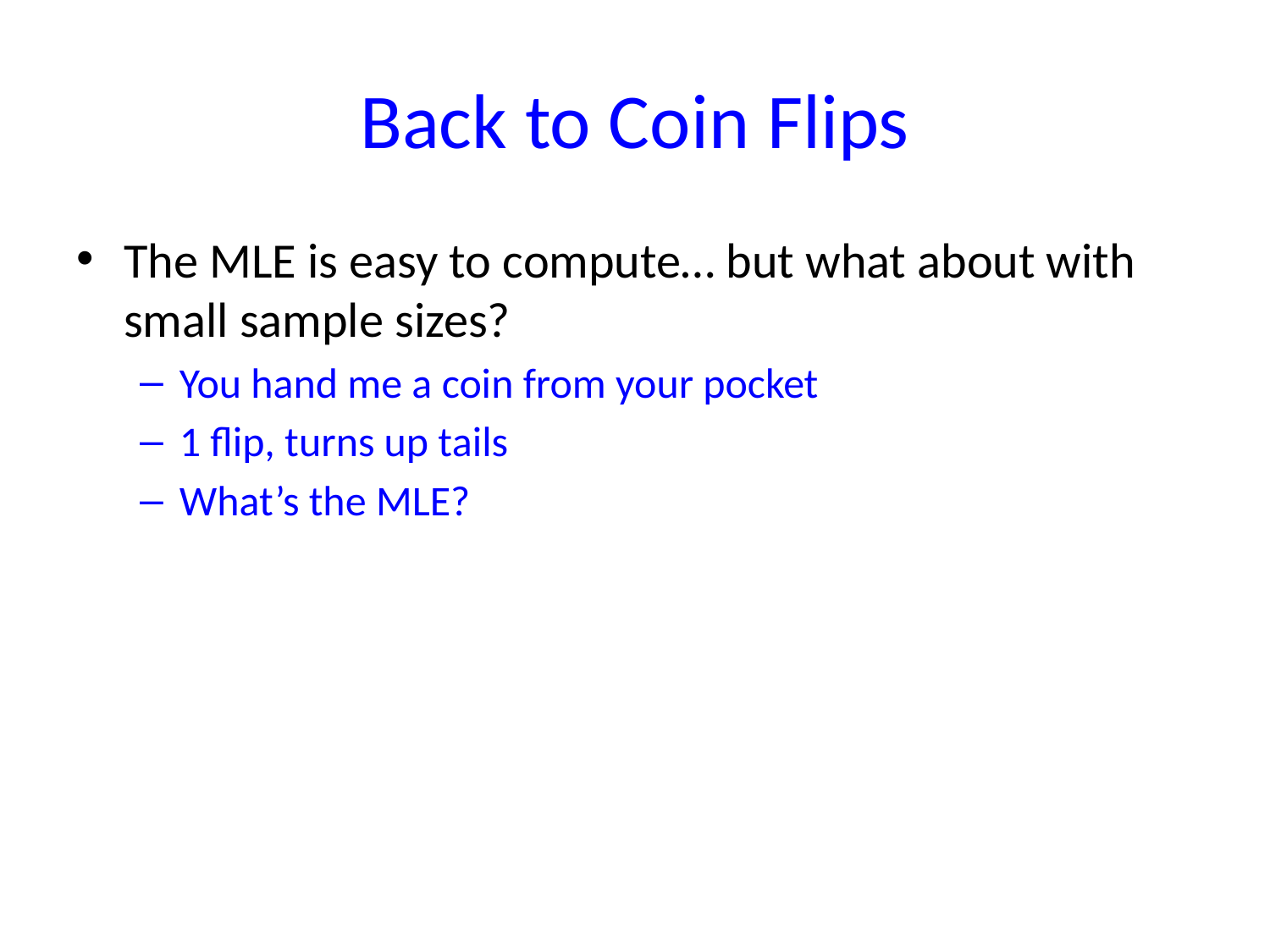

# Back to Coin Flips
The MLE is easy to compute… but what about with small sample sizes?
You hand me a coin from your pocket
1 flip, turns up tails
What’s the MLE?